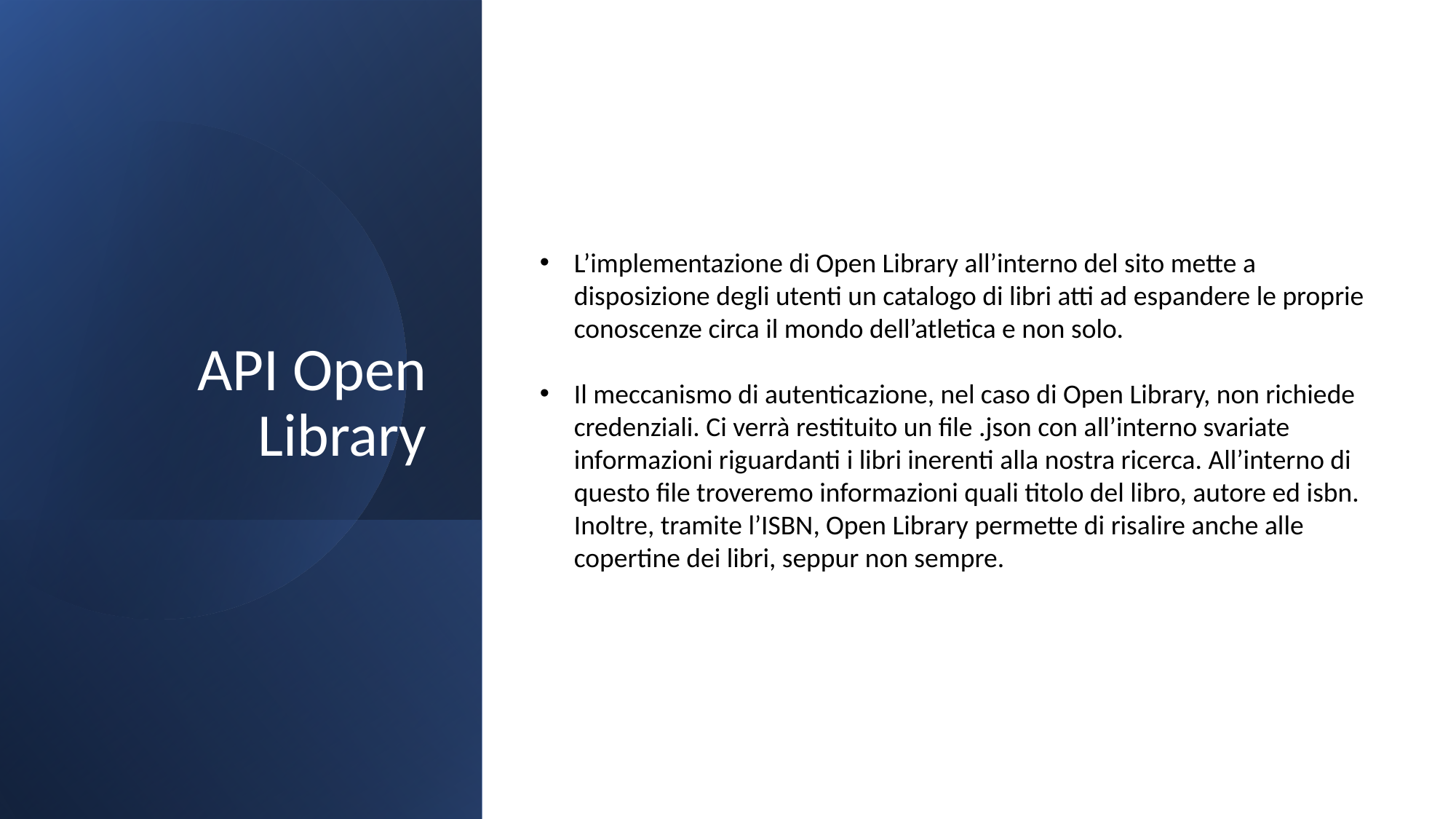

# API Open Library

L’implementazione di Open Library all’interno del sito mette a disposizione degli utenti un catalogo di libri atti ad espandere le proprie conoscenze circa il mondo dell’atletica e non solo.

Il meccanismo di autenticazione, nel caso di Open Library, non richiede credenziali. Ci verrà restituito un file .json con all’interno svariate informazioni riguardanti i libri inerenti alla nostra ricerca. All’interno di questo file troveremo informazioni quali titolo del libro, autore ed isbn. Inoltre, tramite l’ISBN, Open Library permette di risalire anche alle copertine dei libri, seppur non sempre.